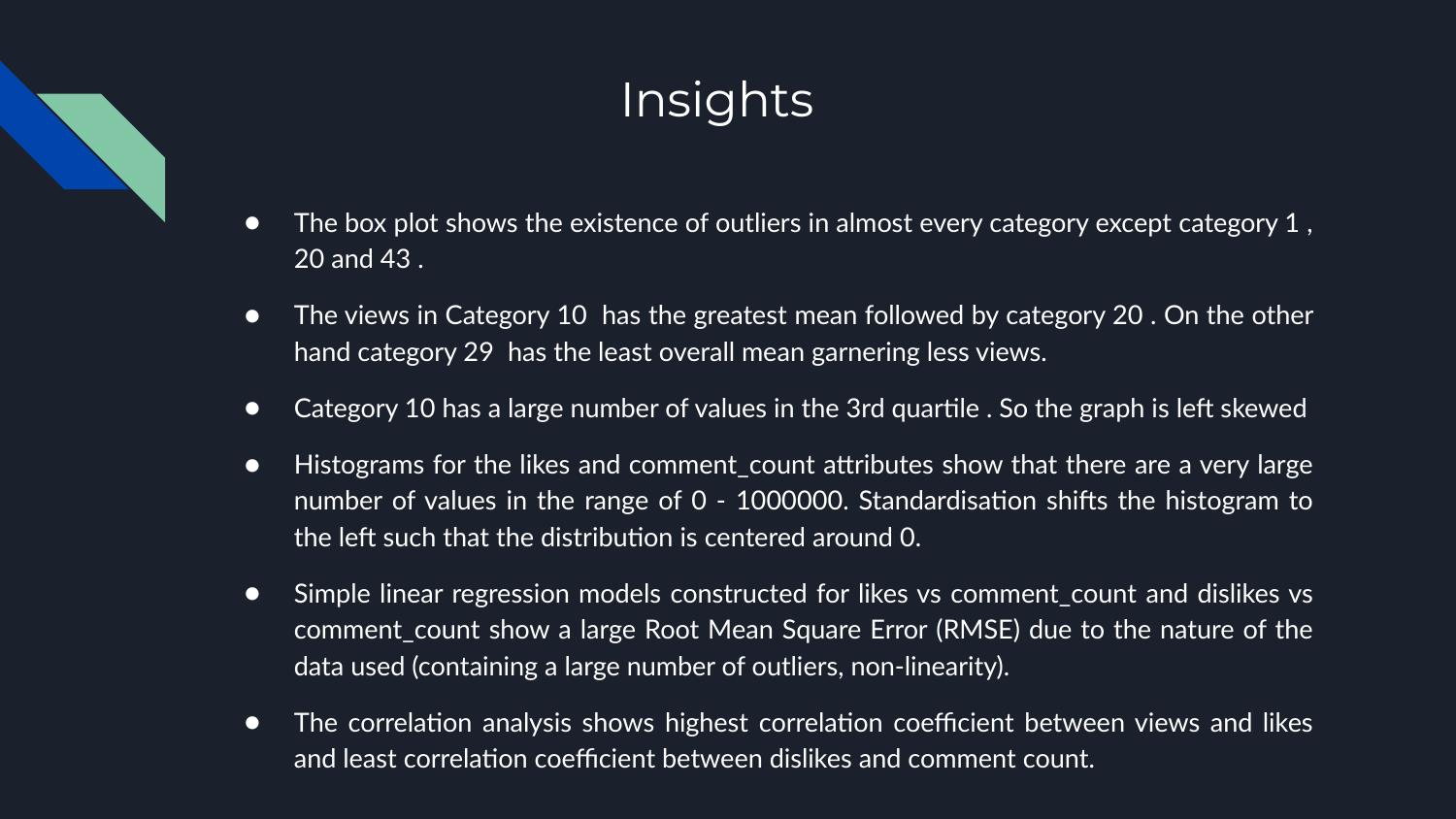

# Insights
The box plot shows the existence of outliers in almost every category except category 1 , 20 and 43 .
The views in Category 10  has the greatest mean followed by category 20 . On the other hand category 29  has the least overall mean garnering less views.
Category 10 has a large number of values in the 3rd quartile . So the graph is left skewed
Histograms for the likes and comment_count attributes show that there are a very large number of values in the range of 0 - 1000000. Standardisation shifts the histogram to the left such that the distribution is centered around 0.
Simple linear regression models constructed for likes vs comment_count and dislikes vs comment_count show a large Root Mean Square Error (RMSE) due to the nature of the data used (containing a large number of outliers, non-linearity).
The correlation analysis shows highest correlation coefficient between views and likes and least correlation coefficient between dislikes and comment count.